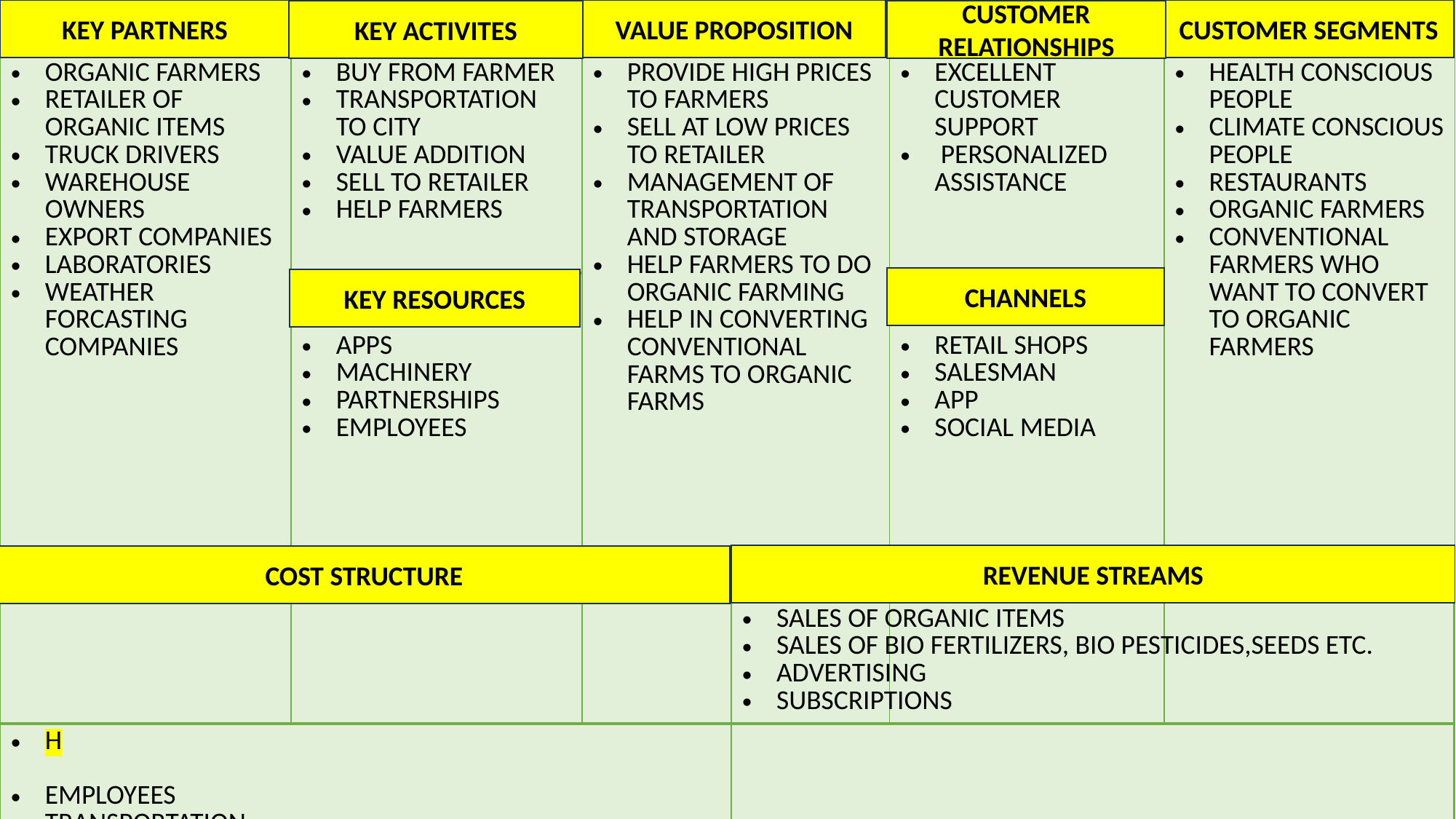

| KEY PARTNERS ORGANIC FARMERS RETAILER OF ORGANIC ITEMS TRUCK DRIVERS WAREHOUSE OWNERS EXPORT COMPANIES LABORATORIES WEATHER FORCASTING COMPANIES | BUY FROM FARMER TRANSPORTATION TO CITY VALUE ADDITION SELL TO RETAILER HELP FARMERS | PROVIDE HIGH PRICES TO FARMERS SELL AT LOW PRICES TO RETAILER MANAGEMENT OF TRANSPORTATION AND STORAGE HELP FARMERS TO DO ORGANIC FARMING HELP IN CONVERTING CONVENTIONAL FARMS TO ORGANIC FARMS | EXCELLENT CUSTOMER SUPPORT PERSONALIZED ASSISTANCE | HEALTH CONSCIOUS PEOPLE CLIMATE CONSCIOUS PEOPLE RESTAURANTS ORGANIC FARMERS CONVENTIONAL FARMERS WHO WANT TO CONVERT TO ORGANIC FARMERS |
| --- | --- | --- | --- | --- |
|  | APPS MACHINERY PARTNERSHIPS EMPLOYEES |  | RETAIL SHOPS SALESMAN APP SOCIAL MEDIA |  |
| H EMPLOYEES TRANSPORTATION COST OF GOODS MACHINERY APP DEVELOPMENT INFRASTURCTURE |  |  |  |  |
KEY PARTNERS
VALUE PROPOSITION
CUSTOMER SEGMENTS
KEY ACTIVITES
CUSTOMER RELATIONSHIPS
CHANNELS
KEY RESOURCES
REVENUE STREAMS
| SALES OF ORGANIC ITEMS SALES OF BIO FERTILIZERS, BIO PESTICIDES,SEEDS ETC. ADVERTISING SUBSCRIPTIONS |
| --- |
COST STRUCTURE